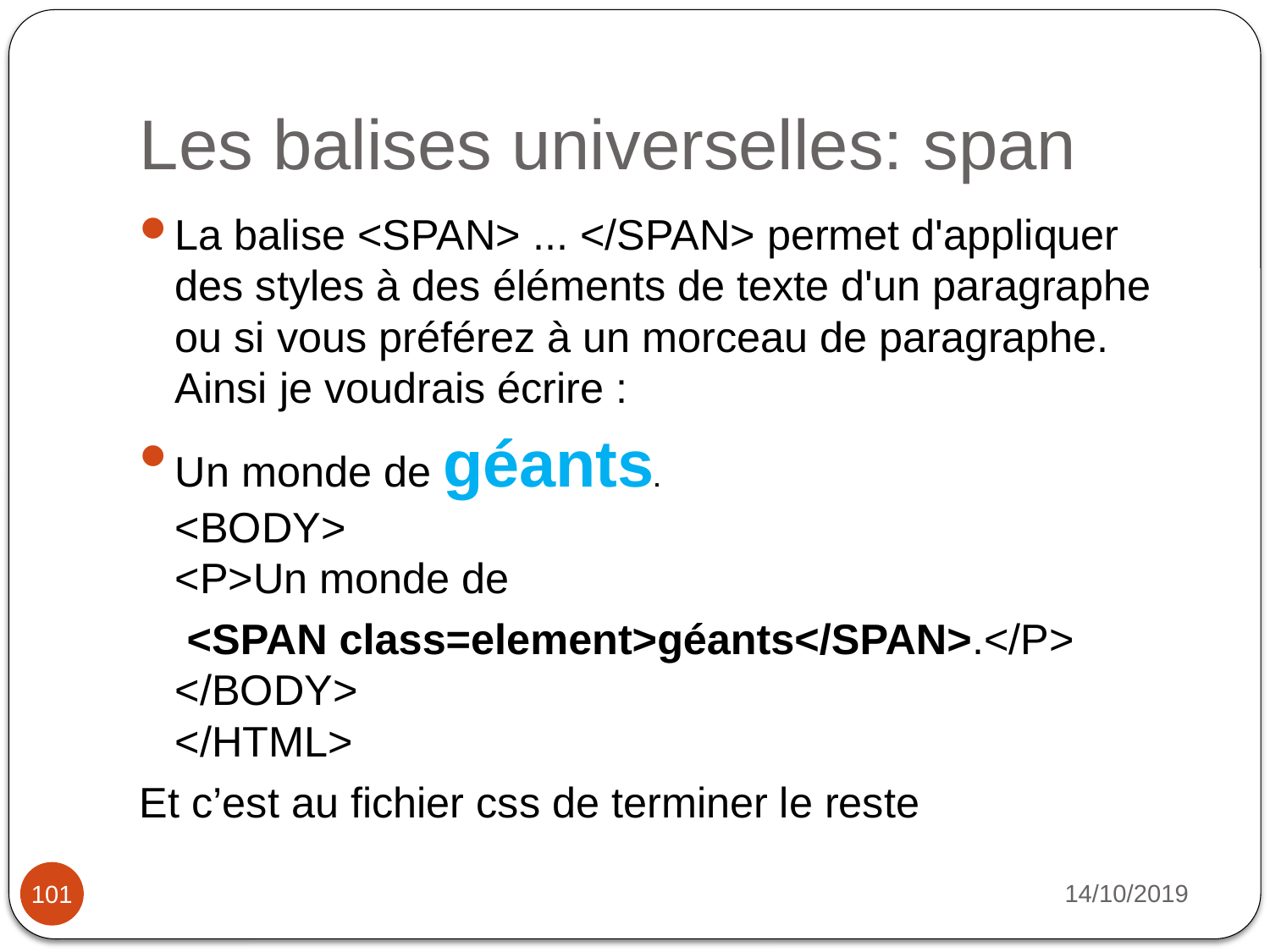

# Les balises universelles: span
La balise <SPAN> ... </SPAN> permet d'appliquer des styles à des éléments de texte d'un paragraphe ou si vous préférez à un morceau de paragraphe. Ainsi je voudrais écrire :
Un monde de géants.
<BODY>
<P>Un monde de
	 <SPAN class=element>géants</SPAN>.</P>
</BODY>
</HTML>
Et c’est au fichier css de terminer le reste

14/10/2019
101